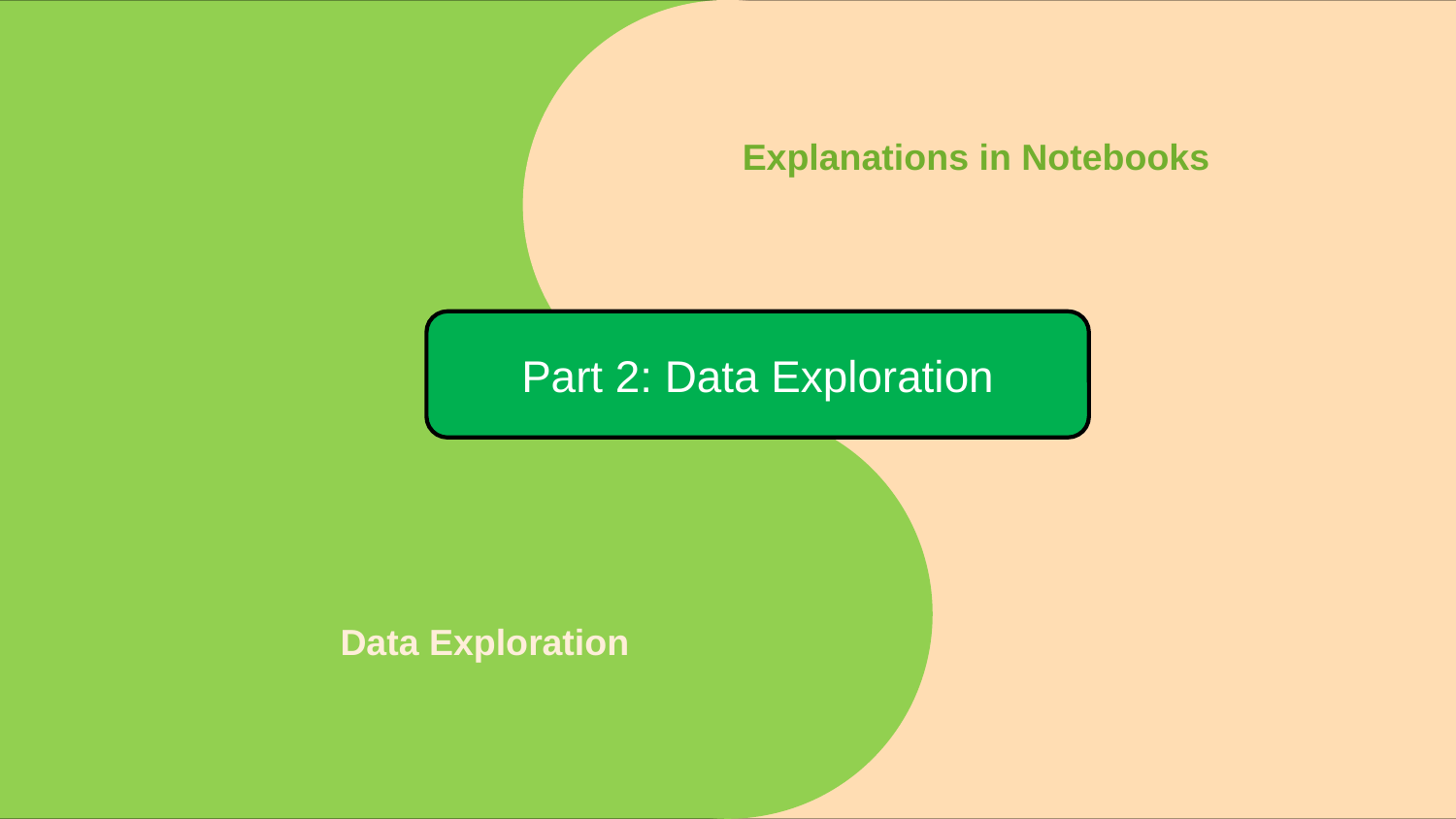

Explanations in Notebooks
Part 2: Data Exploration
Data Exploration